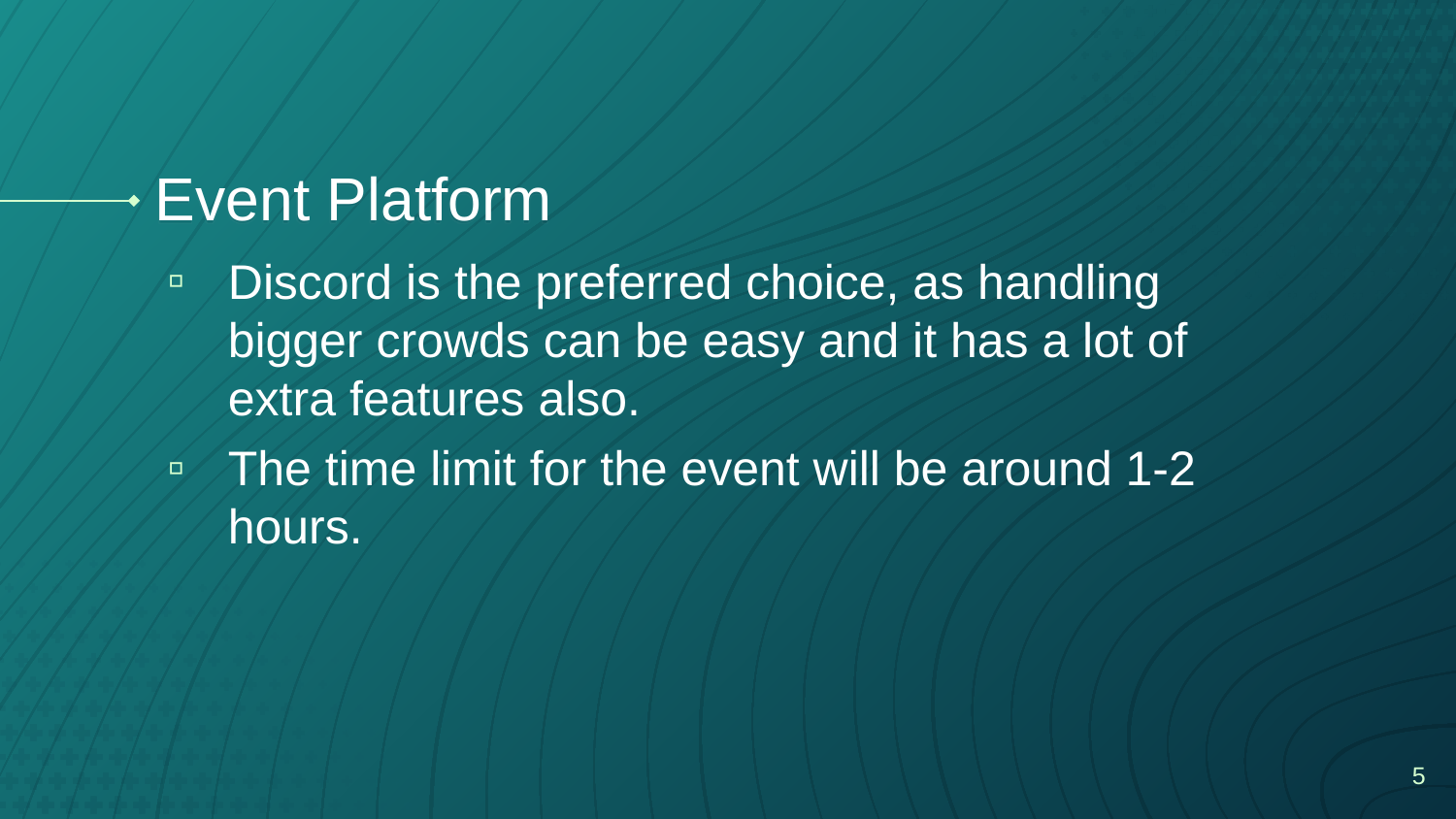

# Event Platform
Discord is the preferred choice, as handling bigger crowds can be easy and it has a lot of extra features also.
The time limit for the event will be around 1-2 hours.

5